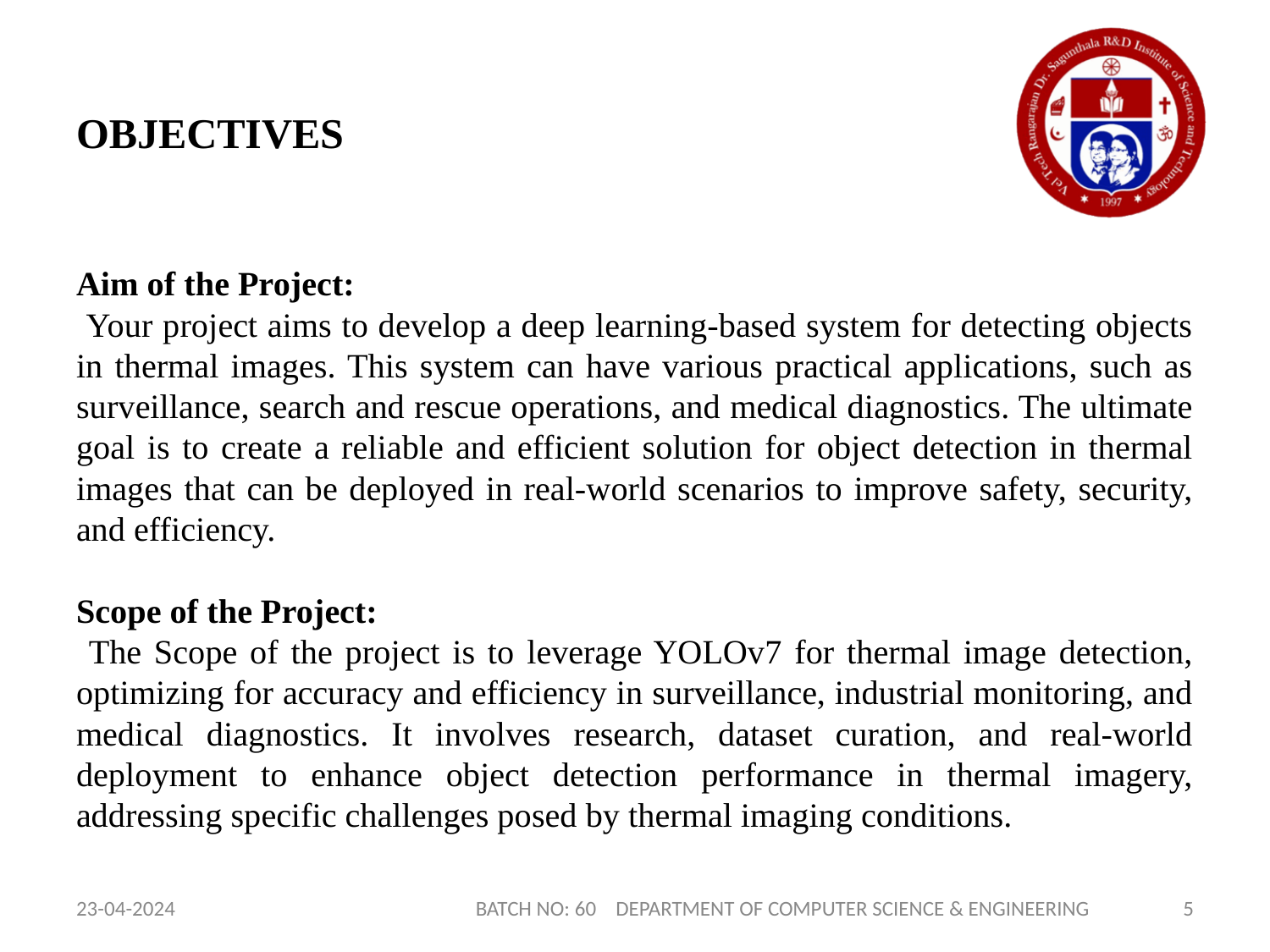

# OBJECTIVES

Aim of the Project:
 Your project aims to develop a deep learning-based system for detecting objects in thermal images. This system can have various practical applications, such as surveillance, search and rescue operations, and medical diagnostics. The ultimate goal is to create a reliable and efficient solution for object detection in thermal images that can be deployed in real-world scenarios to improve safety, security, and efficiency.

Scope of the Project:
 The Scope of the project is to leverage YOLOv7 for thermal image detection, optimizing for accuracy and efficiency in surveillance, industrial monitoring, and medical diagnostics. It involves research, dataset curation, and real-world deployment to enhance object detection performance in thermal imagery, addressing specific challenges posed by thermal imaging conditions.
23-04-2024
BATCH NO: 60    DEPARTMENT OF COMPUTER SCIENCE & ENGINEERING
5